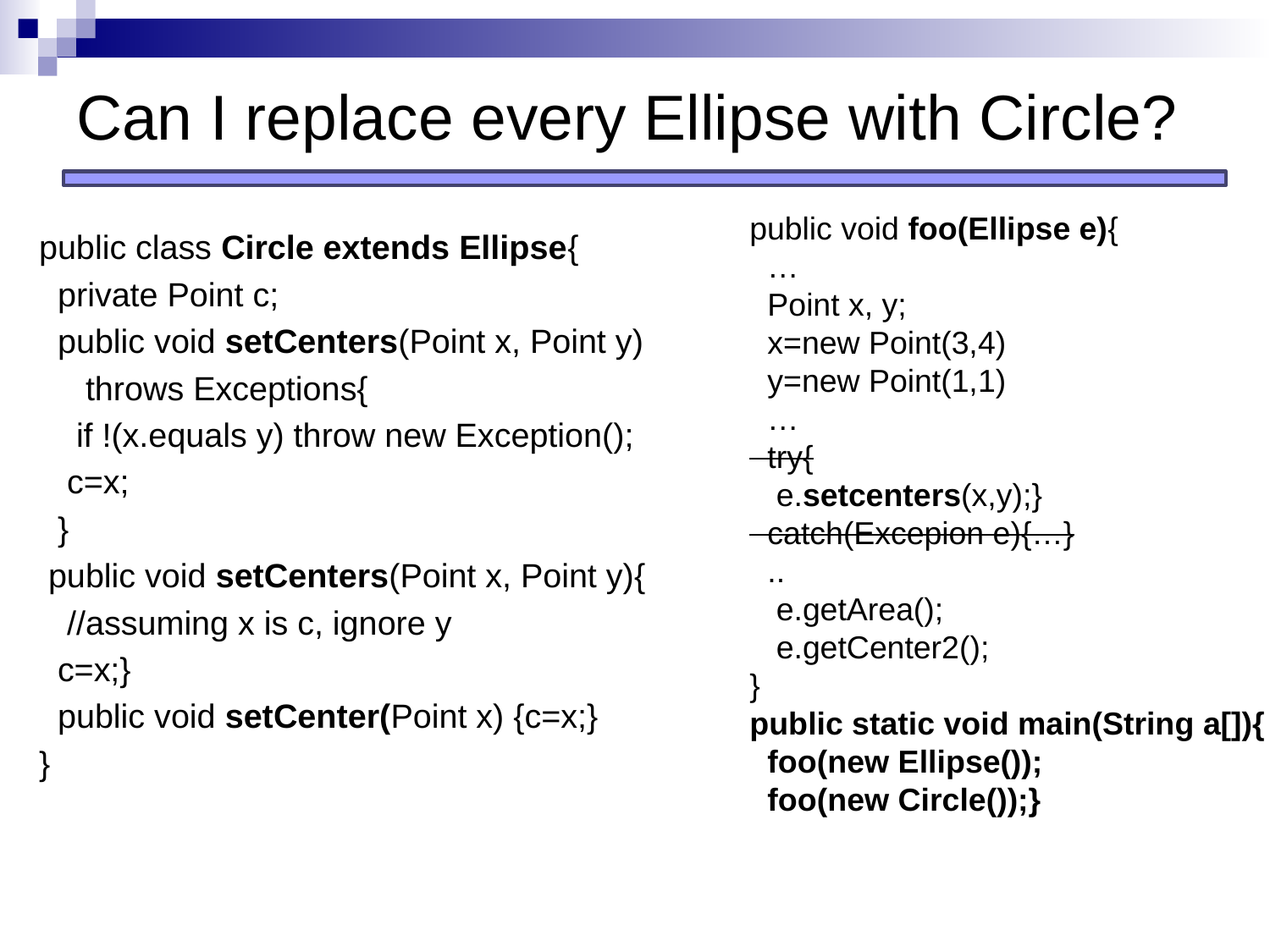

# Can I replace every Ellipse with Circle?
public void foo(Ellipse e){
  …
  Point x, y;
  x=new Point(3,4)
  y=new Point(1,1)
  …
  try{
   e.setcenters(x,y);}
  catch(Excepion e){…}
  ..
   e.getArea();
   e.getCenter2();
}
public static void main(String a[]){
  foo(new Ellipse());
  foo(new Circle());}
public class Circle extends Ellipse{
  private Point c;
  public void setCenters(Point x, Point y)
     throws Exceptions{
    if !(x.equals y) throw new Exception();
   c=x;
  }
 public void setCenters(Point x, Point y){
   //assuming x is c, ignore y
  c=x;}
  public void setCenter(Point x) {c=x;}
}